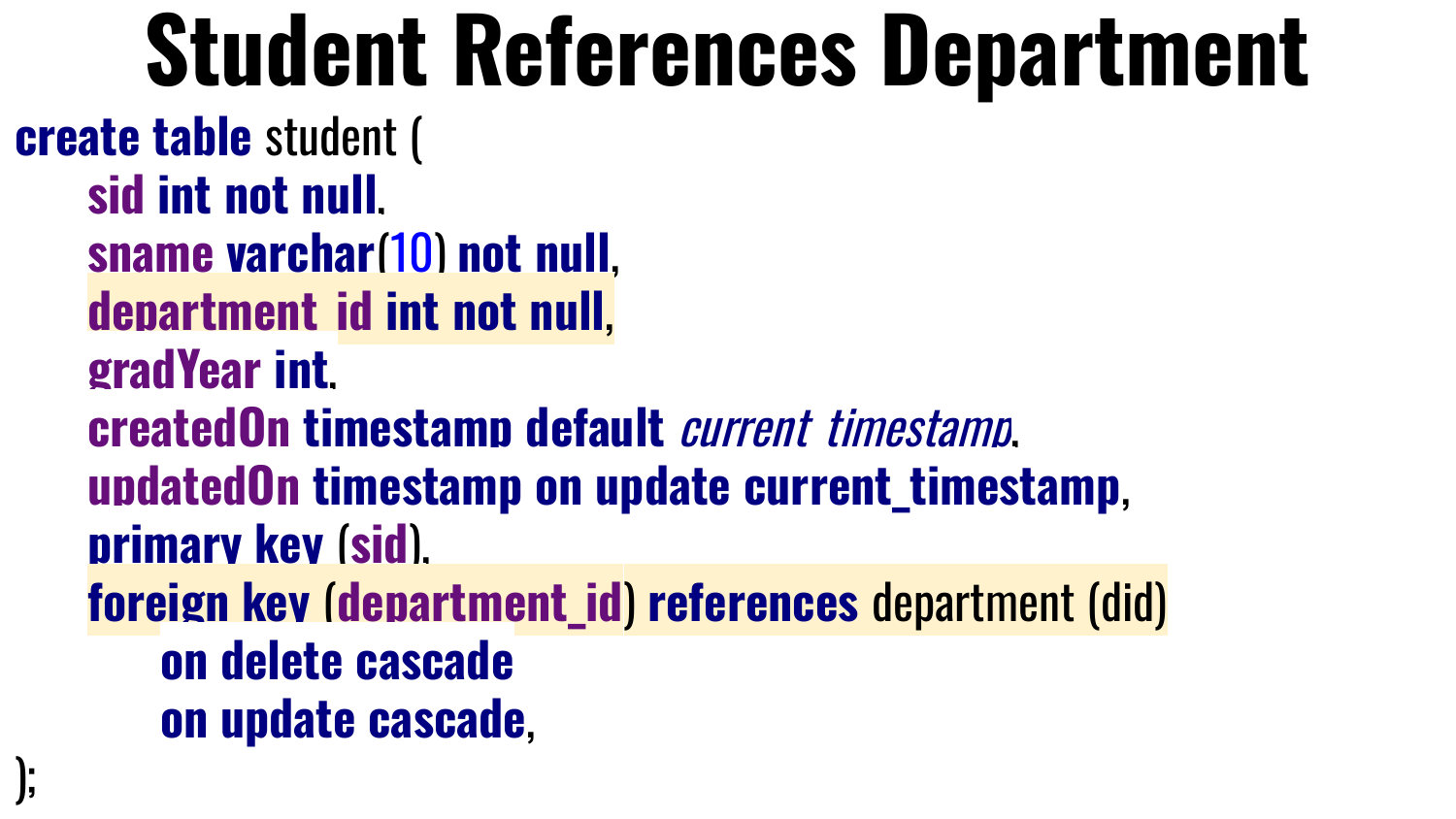

# Student References Department
create table student (
sid int not null,
sname varchar(10) not null,
department_id int not null,
gradYear int,
createdOn timestamp default current_timestamp,
updatedOn timestamp on update current_timestamp,
primary key (sid),
foreign key (department_id) references department (did)
on delete cascade
on update cascade,
);